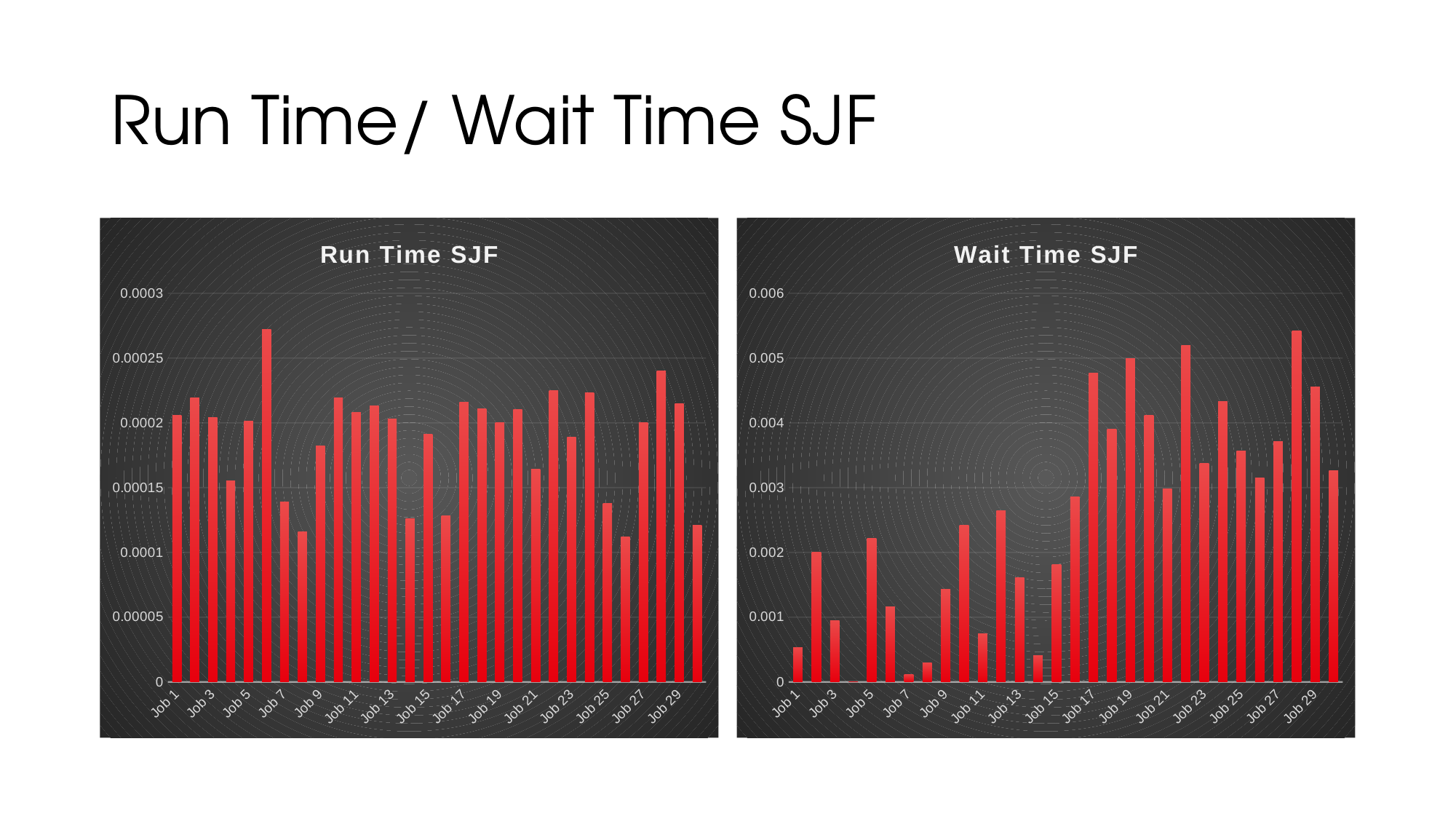

# Run Time/ Wait Time SJF

### Chart: Run Time SJF

| Category |  |
|---|---|
| Job 1 | 0.000206 |
| Job 2 | 0.000219 |
| Job 3 | 0.000204 |
| Job 4 | 0.000155 |
| Job 5 | 0.000201 |
| Job 6 | 0.000272 |
| Job 7 | 0.000139 |
| Job 8 | 0.000116 |
| Job 9 | 0.000182 |
| Job 10 | 0.000219 |
| Job 11 | 0.000208 |
| Job 12 | 0.000213 |
| Job 13 | 0.000203 |
| Job 14 | 0.000126 |
| Job 15 | 0.000191 |
| Job 16 | 0.000128 |
| Job 17 | 0.000216 |
| Job 18 | 0.000211 |
| Job 19 | 0.0002 |
| Job 20 | 0.00021 |
| Job 21 | 0.000164 |
| Job 22 | 0.000225 |
| Job 23 | 0.000189 |
| Job 24 | 0.000223 |
| Job 25 | 0.000138 |
| Job 26 | 0.000112 |
| Job 27 | 0.0002 |
| Job 28 | 0.00024 |
| Job 29 | 0.000215 |
| Job 30 | 0.000121 |

### Chart: Wait Time SJF

| Category |  |
|---|---|
| Job 1 | 0.000536 |
| Job 2 | 0.002002 |
| Job 3 | 0.00095 |
| Job 4 | 0.0 |
| Job 5 | 0.002221 |
| Job 6 | 0.001154 |
| Job 7 | 0.000115 |
| Job 8 | 0.000294 |
| Job 9 | 0.001426 |
| Job 10 | 0.002422 |
| Job 11 | 0.000742 |
| Job 12 | 0.002641 |
| Job 13 | 0.001608 |
| Job 14 | 0.00041 |
| Job 15 | 0.001811 |
| Job 16 | 0.002854 |
| Job 17 | 0.004765 |
| Job 18 | 0.003906 |
| Job 19 | 0.004991 |
| Job 20 | 0.004117 |
| Job 21 | 0.002982 |
| Job 22 | 0.005191 |
| Job 23 | 0.003379 |
| Job 24 | 0.004327 |
| Job 25 | 0.003568 |
| Job 26 | 0.003146 |
| Job 27 | 0.003706 |
| Job 28 | 0.005416 |
| Job 29 | 0.00455 |
| Job 30 | 0.003258 |